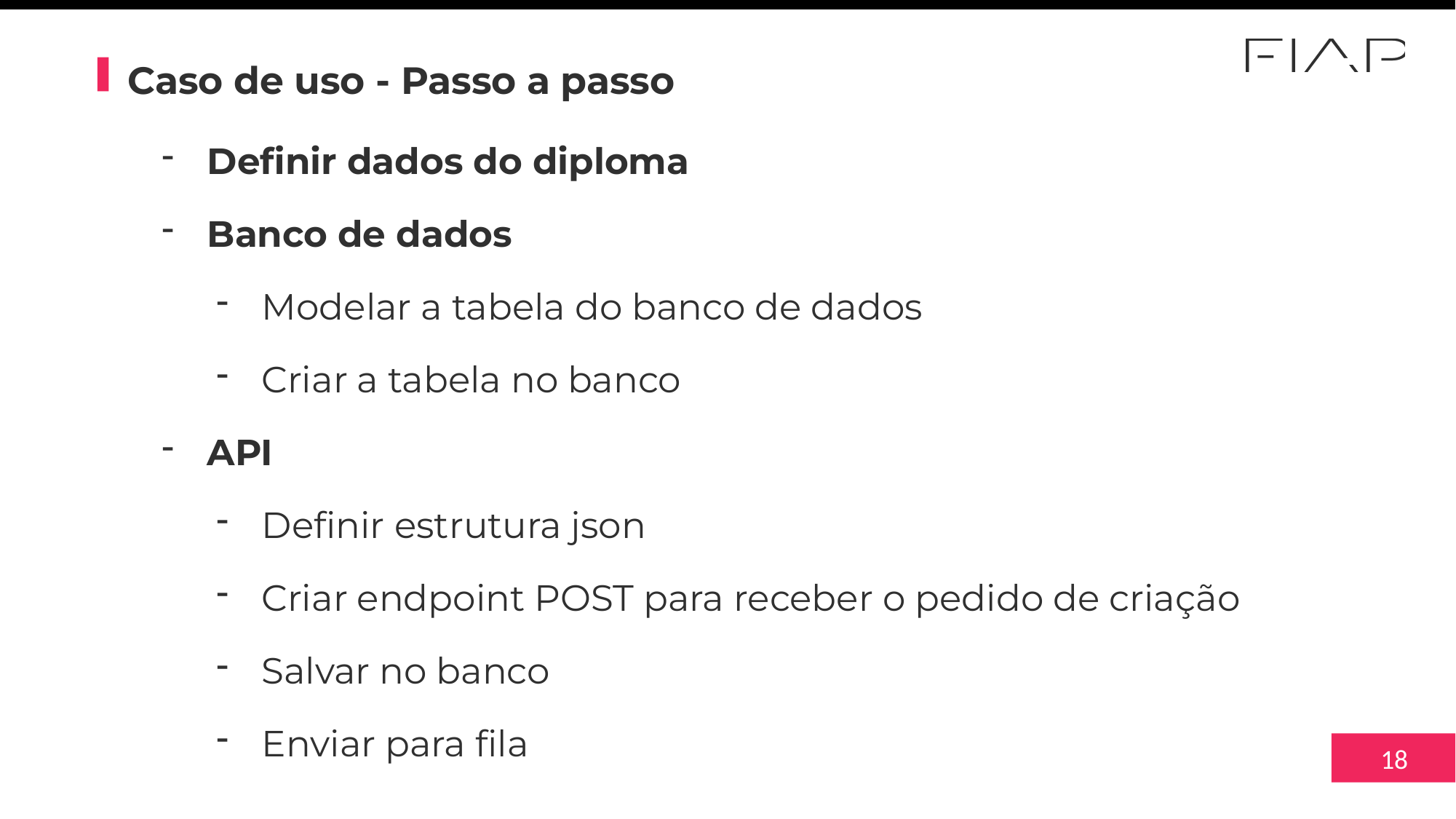

Caso de uso - Passo a passo
Definir dados do diploma
Banco de dados
Modelar a tabela do banco de dados
Criar a tabela no banco
API
Definir estrutura json
Criar endpoint POST para receber o pedido de criação
Salvar no banco
Enviar para fila